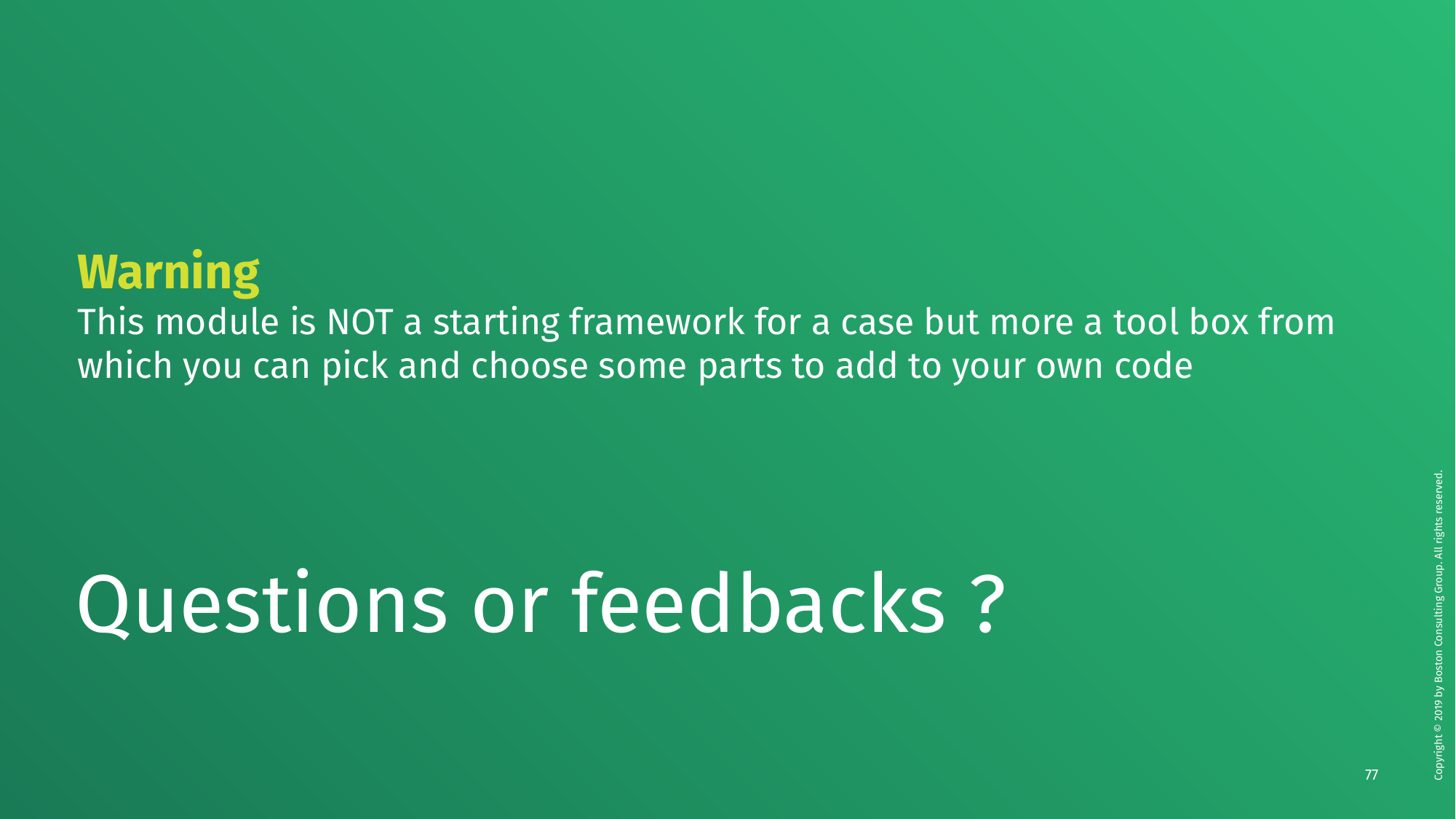

Warning
This module is NOT a starting framework for a case but more a tool box from which you can pick and choose some parts to add to your own code
# Questions or feedbacks ?